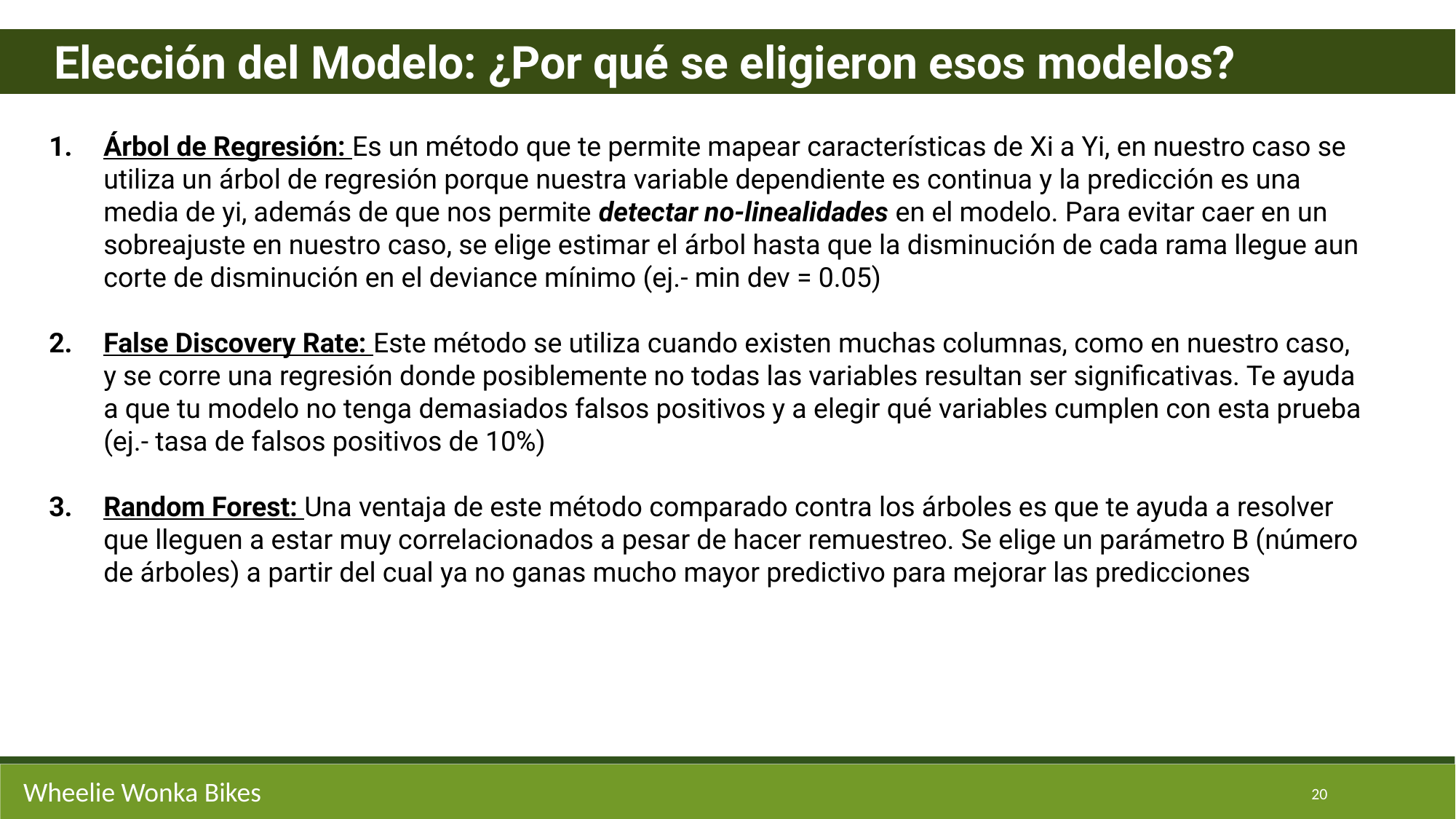

Elección del Modelo: ¿Por qué se eligieron esos modelos?
Árbol de Regresión: Es un método que te permite mapear características de Xi a Yi, en nuestro caso se utiliza un árbol de regresión porque nuestra variable dependiente es continua y la predicción es una media de yi, además de que nos permite detectar no-linealidades en el modelo. Para evitar caer en un sobreajuste en nuestro caso, se elige estimar el árbol hasta que la disminución de cada rama llegue aun corte de disminución en el deviance mínimo (ej.- min dev = 0.05)

False Discovery Rate: Este método se utiliza cuando existen muchas columnas, como en nuestro caso, y se corre una regresión donde posiblemente no todas las variables resultan ser significativas. Te ayuda a que tu modelo no tenga demasiados falsos positivos y a elegir qué variables cumplen con esta prueba (ej.- tasa de falsos positivos de 10%)

Random Forest: Una ventaja de este método comparado contra los árboles es que te ayuda a resolver que lleguen a estar muy correlacionados a pesar de hacer remuestreo. Se elige un parámetro B (número de árboles) a partir del cual ya no ganas mucho mayor predictivo para mejorar las predicciones
Wheelie Wonka Bikes
20